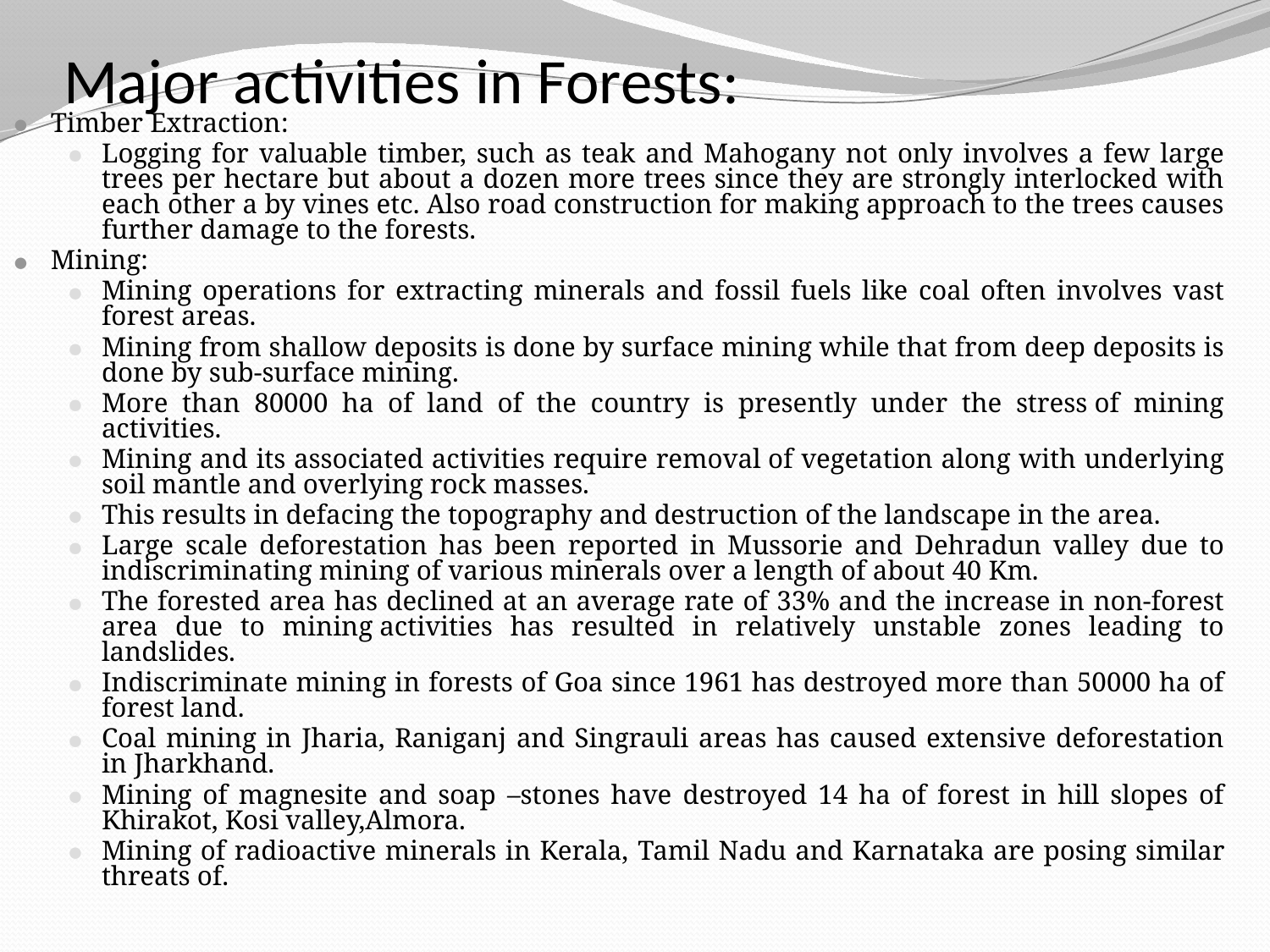

# Major activities in Forests:
Timber Extraction:
Logging for valuable timber, such as teak and Mahogany not only involves a few large trees per hectare but about a dozen more trees since they are strongly interlocked with each other a by vines etc. Also road construction for making approach to the trees causes further damage to the forests.
Mining:
Mining operations for extracting minerals and fossil fuels like coal often involves vast forest areas.
Mining from shallow deposits is done by surface mining while that from deep deposits is done by sub-surface mining.
More than 80000 ha of land of the country is presently under the stress of mining activities.
Mining and its associated activities require removal of vegetation along with underlying soil mantle and overlying rock masses.
This results in defacing the topography and destruction of the landscape in the area.
Large scale deforestation has been reported in Mussorie and Dehradun valley due to indiscriminating mining of various minerals over a length of about 40 Km.
The forested area has declined at an average rate of 33% and the increase in non-forest area due to mining activities has resulted in relatively unstable zones leading to landslides.
Indiscriminate mining in forests of Goa since 1961 has destroyed more than 50000 ha of forest land.
Coal mining in Jharia, Raniganj and Singrauli areas has caused extensive deforestation in Jharkhand.
Mining of magnesite and soap –stones have destroyed 14 ha of forest in hill slopes of Khirakot, Kosi valley,Almora.
Mining of radioactive minerals in Kerala, Tamil Nadu and Karnataka are posing similar threats of.